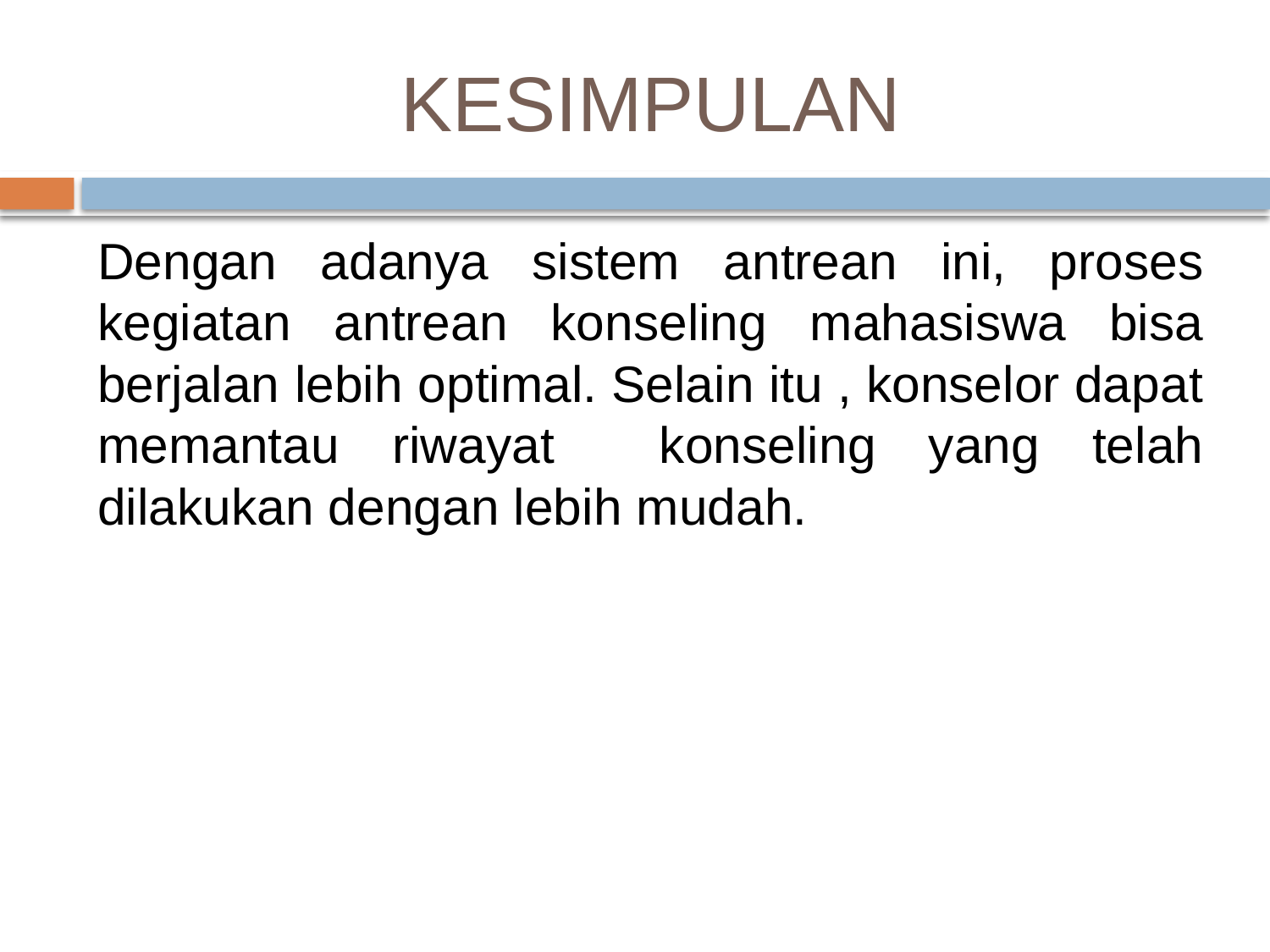

# KESIMPULAN
Dengan adanya sistem antrean ini, proses kegiatan antrean konseling mahasiswa bisa berjalan lebih optimal. Selain itu , konselor dapat memantau riwayat  konseling yang telah dilakukan dengan lebih mudah.